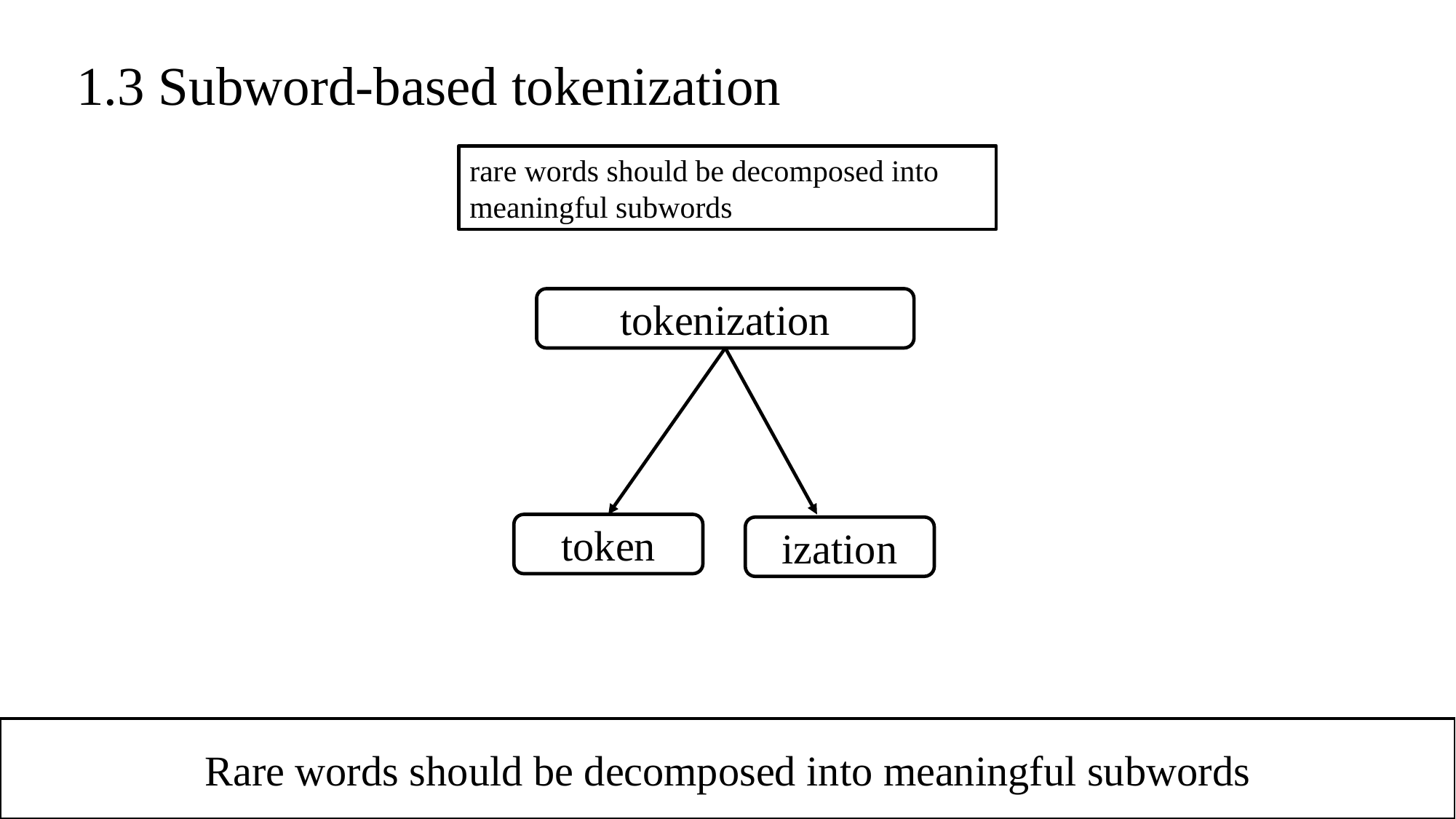

1.3 Subword-based tokenization
rare words should be decomposed into meaningful subwords
tokenization
token
ization
Rare words should be decomposed into meaningful subwords